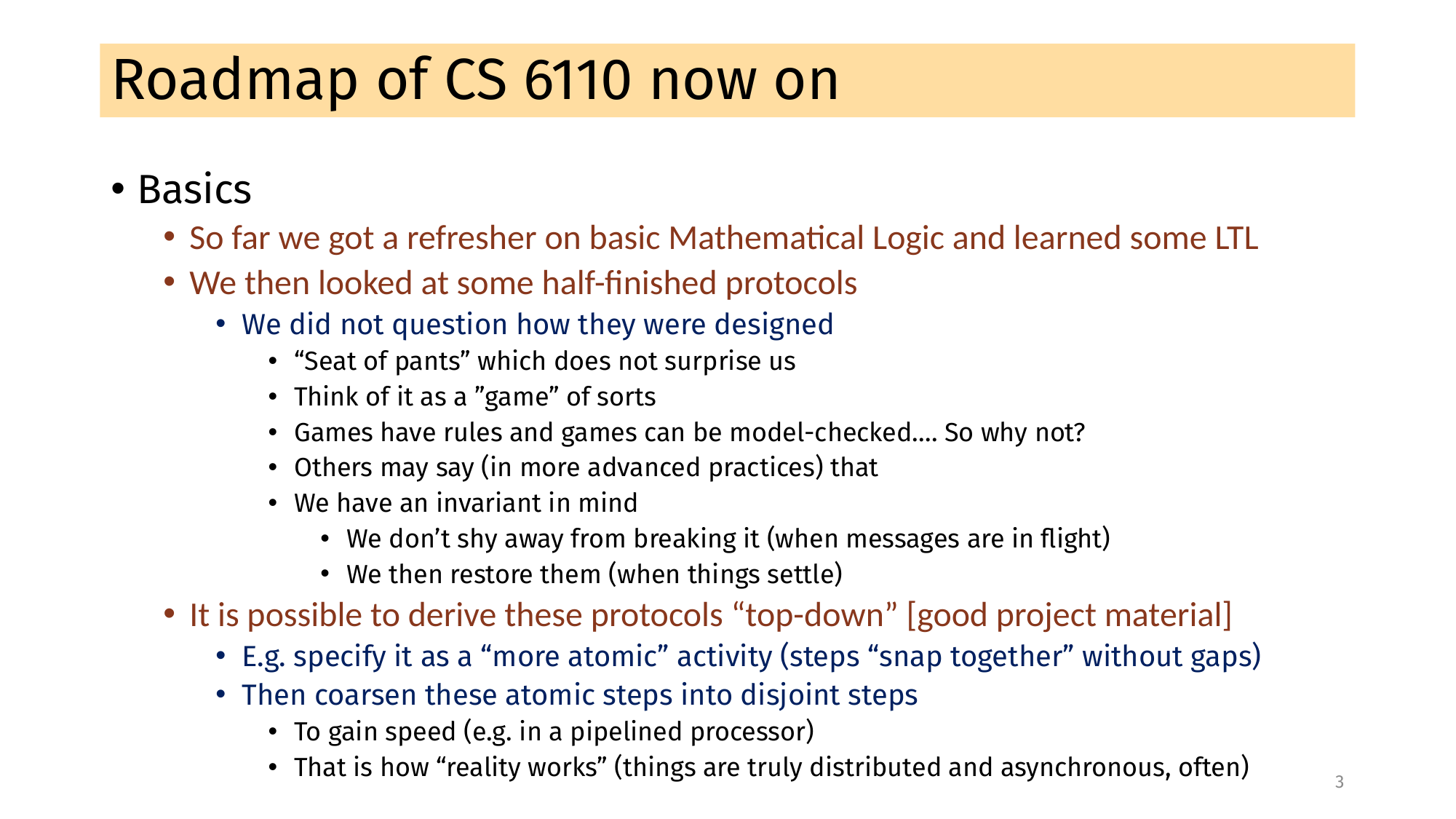

# Roadmap of CS 6110 now on
Basics
So far we got a refresher on basic Mathematical Logic and learned some LTL
We then looked at some half-finished protocols
We did not question how they were designed
“Seat of pants” which does not surprise us
Think of it as a ”game” of sorts
Games have rules and games can be model-checked…. So why not?
Others may say (in more advanced practices) that
We have an invariant in mind
We don’t shy away from breaking it (when messages are in flight)
We then restore them (when things settle)
It is possible to derive these protocols “top-down” [good project material]
E.g. specify it as a “more atomic” activity (steps “snap together” without gaps)
Then coarsen these atomic steps into disjoint steps
To gain speed (e.g. in a pipelined processor)
That is how “reality works” (things are truly distributed and asynchronous, often)

3